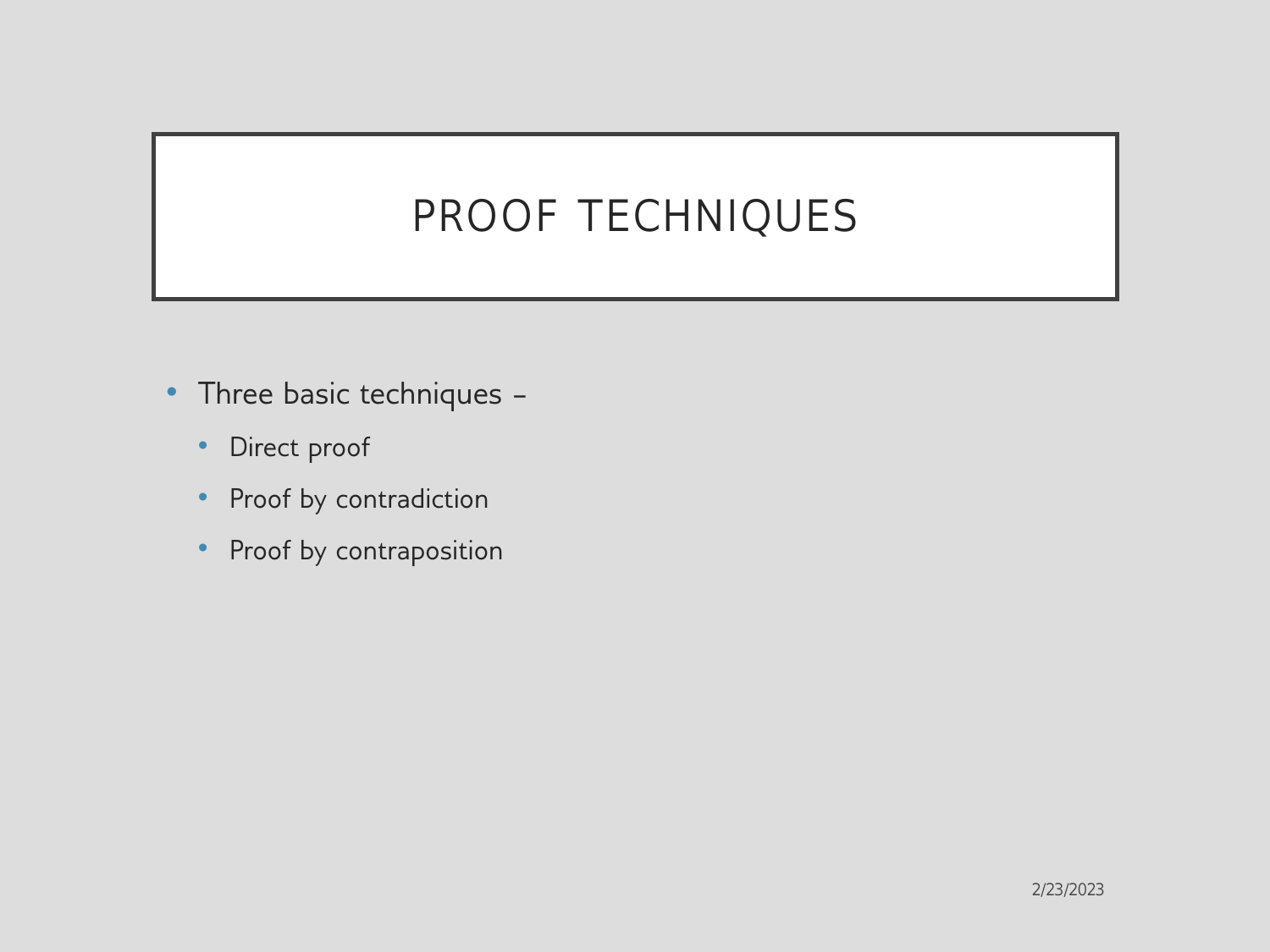

# Proof techniques
Three basic techniques –
Direct proof
Proof by contradiction
Proof by contraposition
2/23/2023